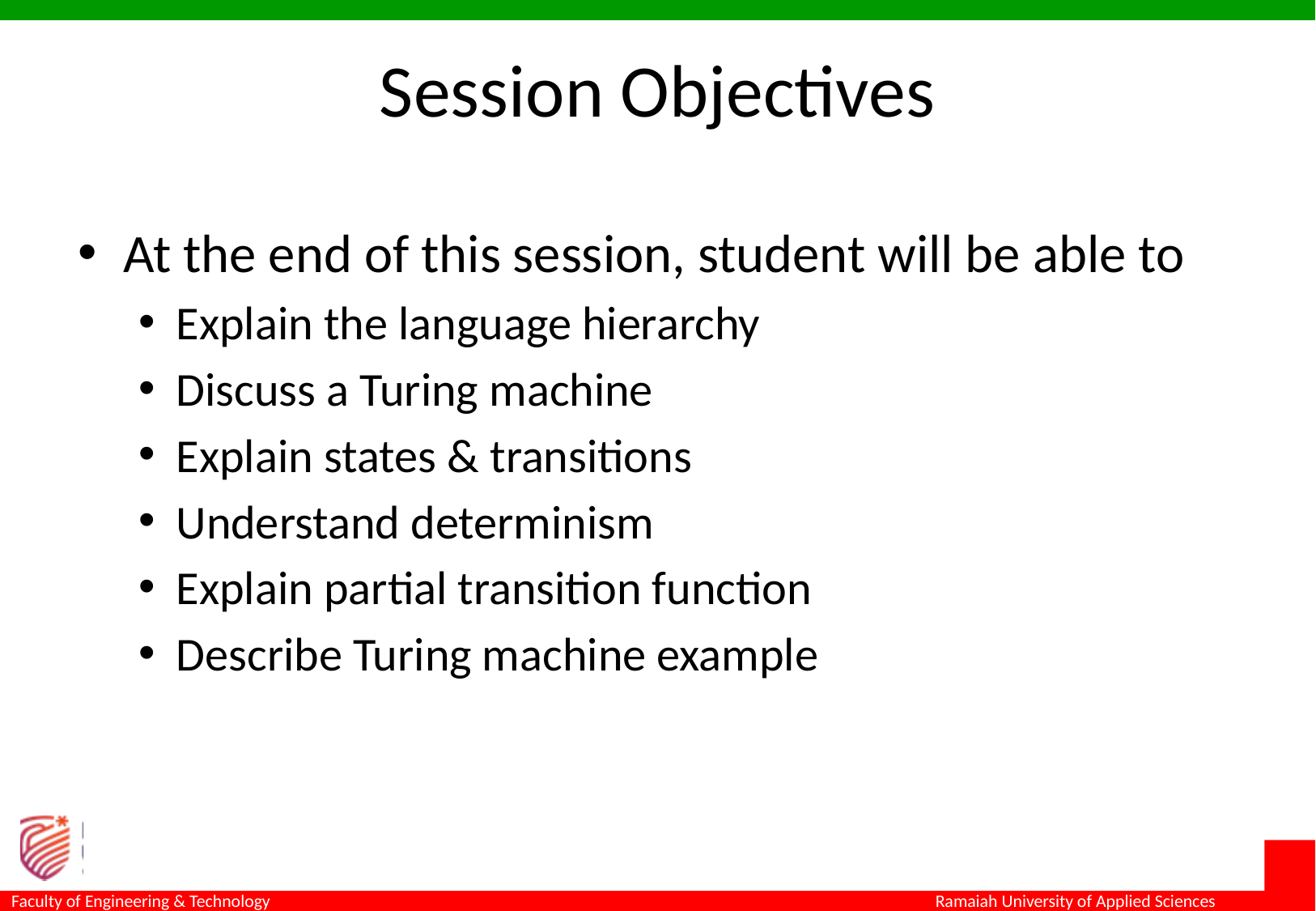

# Session Objectives
At the end of this session, student will be able to
Explain the language hierarchy
Discuss a Turing machine
Explain states & transitions
Understand determinism
Explain partial transition function
Describe Turing machine example